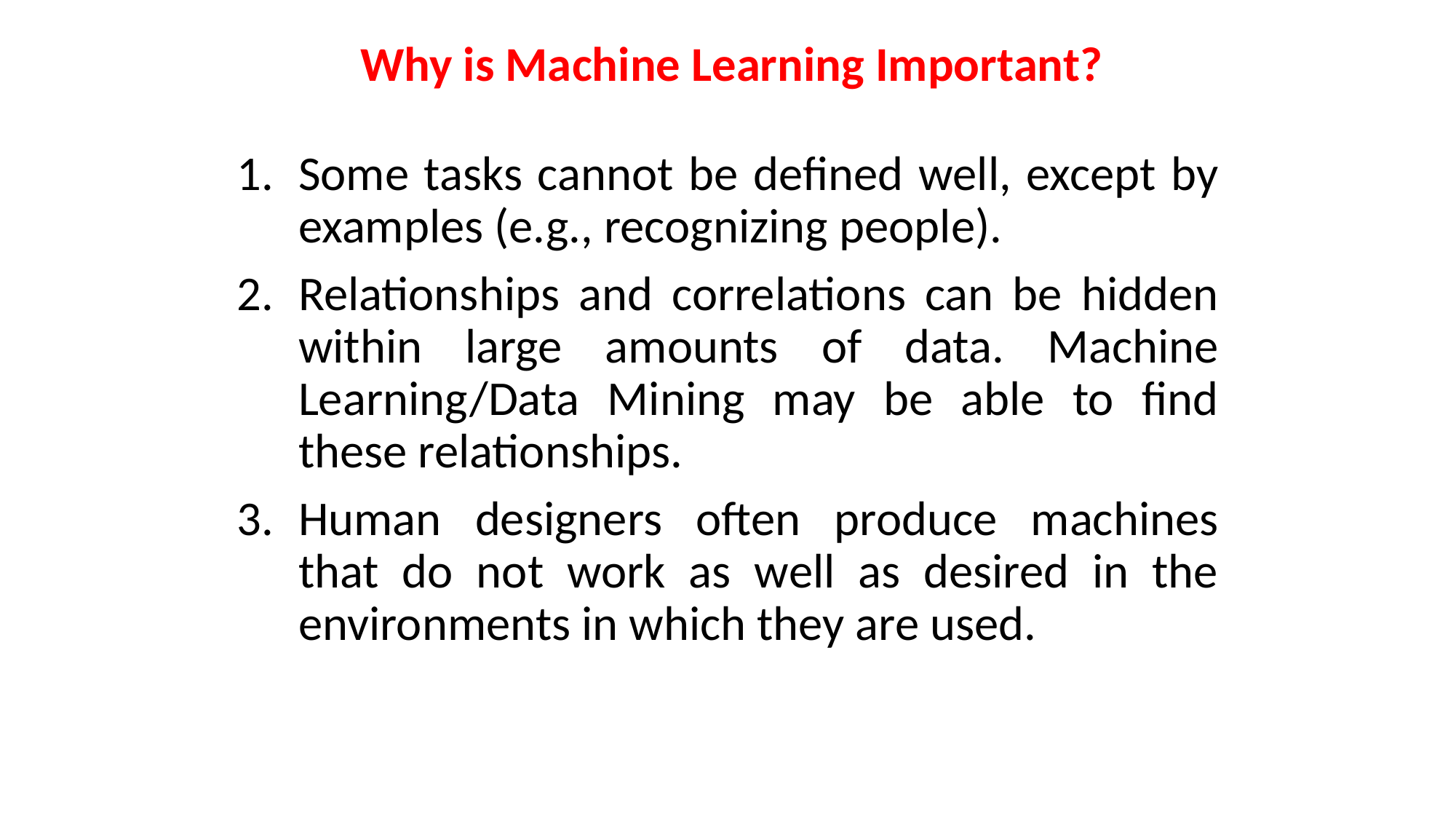

# Why is Machine Learning Important?
Some tasks cannot be defined well, except by examples (e.g., recognizing people).
Relationships and correlations can be hidden within large amounts of data. Machine Learning/Data Mining may be able to find these relationships.
Human designers often produce machines that do not work as well as desired in the environments in which they are used.